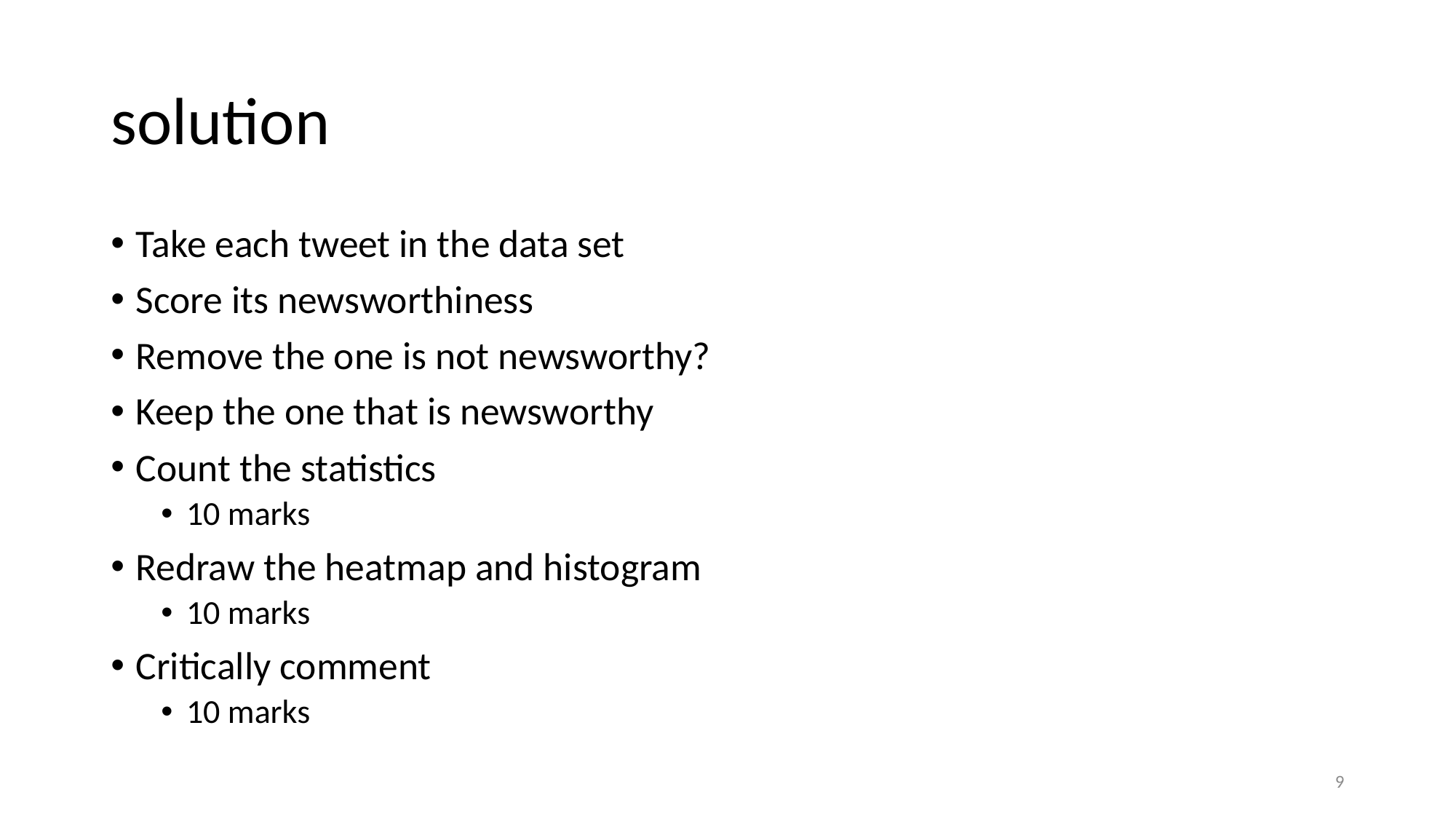

# solution
Take each tweet in the data set
Score its newsworthiness
Remove the one is not newsworthy?
Keep the one that is newsworthy
Count the statistics
10 marks
Redraw the heatmap and histogram
10 marks
Critically comment
10 marks
9